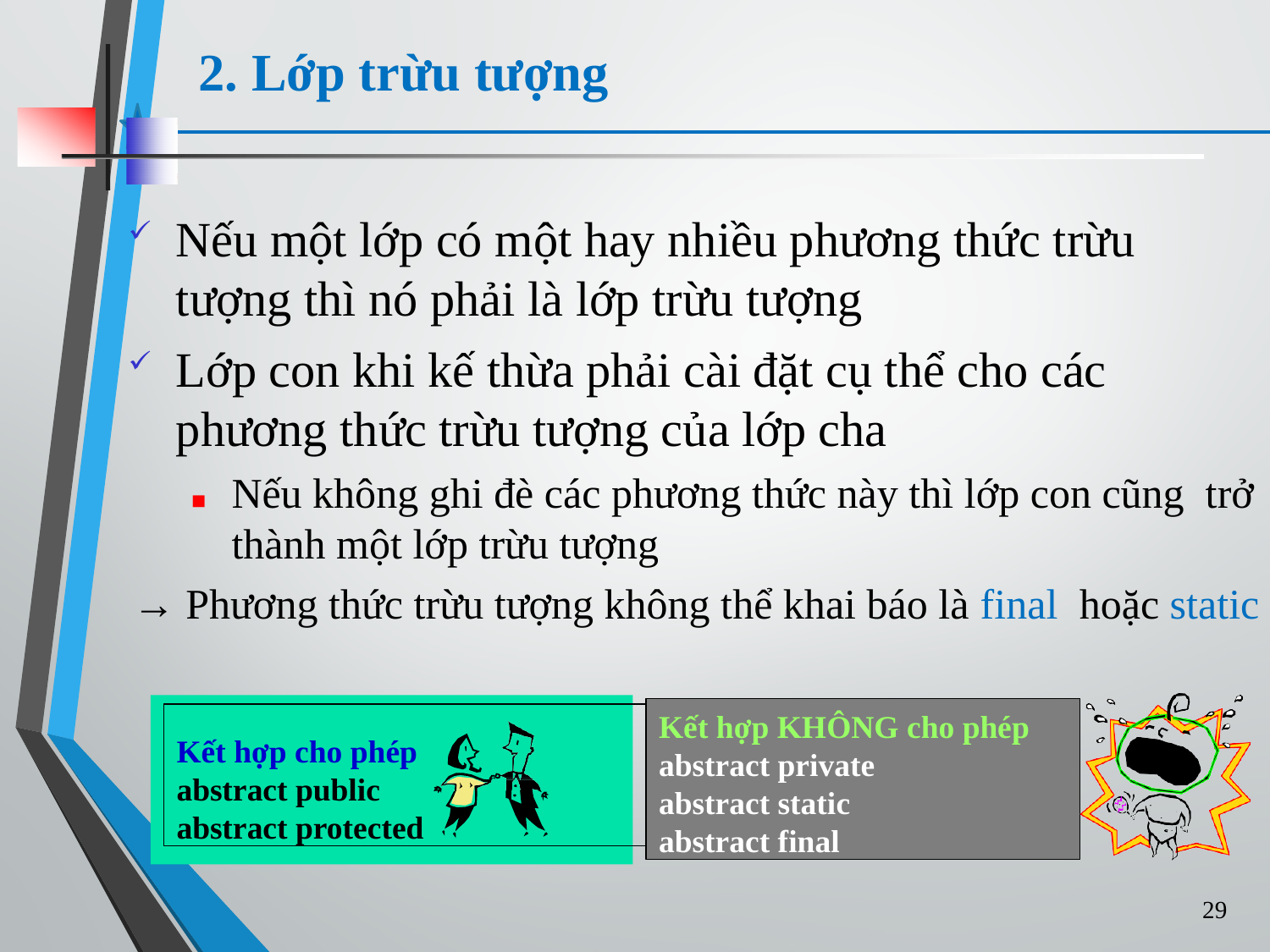

# 2. Lớp trừu tượng

Nếu một lớp có một hay nhiều phương thức trừu  tượng thì nó phải là lớp trừu tượng
Lớp con khi kế thừa phải cài đặt cụ thể cho các  phương thức trừu tượng của lớp cha
◼	Nếu không ghi đè các phương thức này thì lớp con cũng  trở thành một lớp trừu tượng
→ Phương thức trừu tượng không thể khai báo là final  hoặc static

Kết hợp KHÔNG cho phép  abstract private
abstract static
abstract final
Kết hợp cho phép  abstract public
abstract protected

29